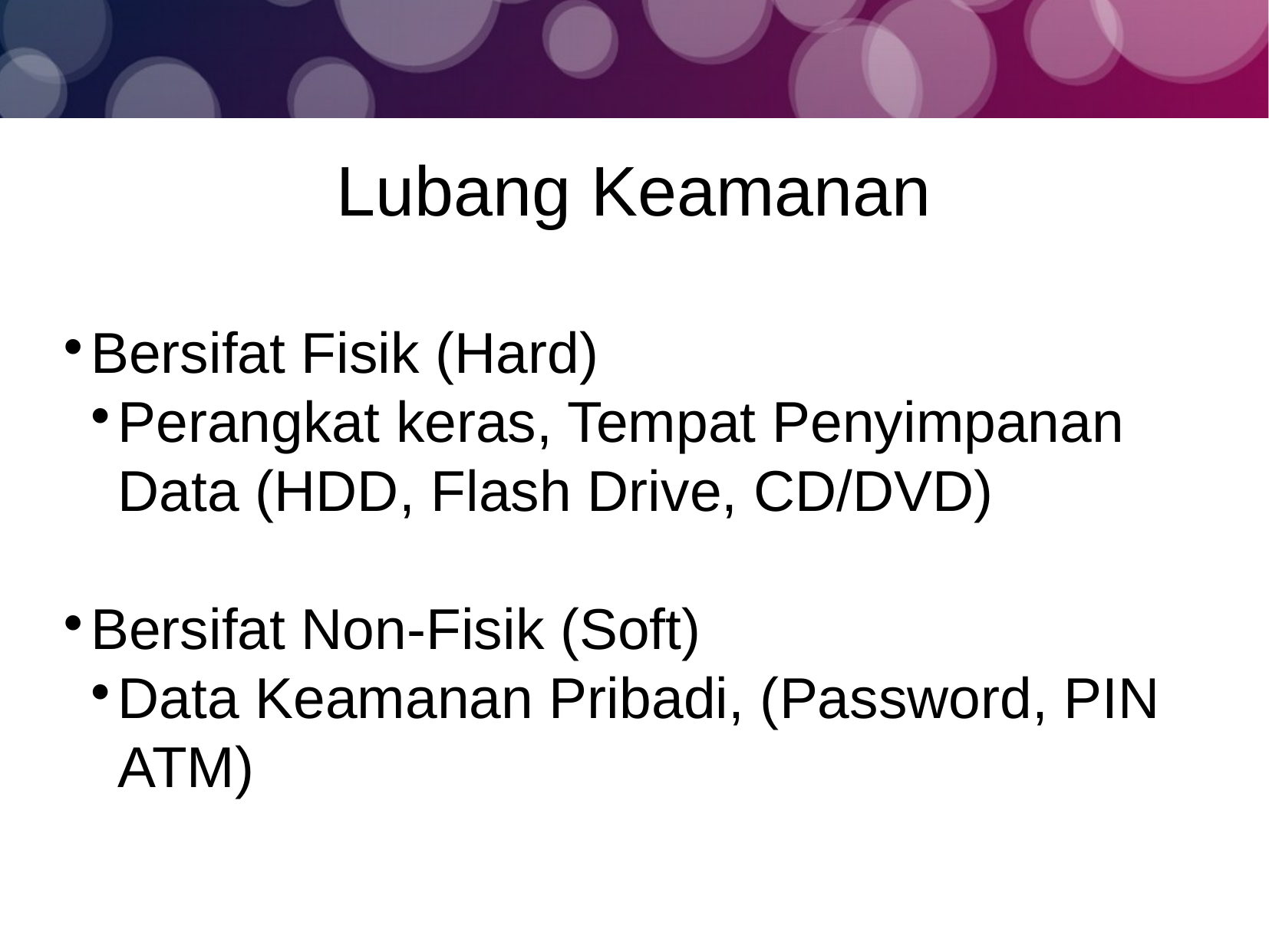

Lubang Keamanan
Bersifat Fisik (Hard)
Perangkat keras, Tempat Penyimpanan Data (HDD, Flash Drive, CD/DVD)

Bersifat Non-Fisik (Soft)
Data Keamanan Pribadi, (Password, PIN ATM)